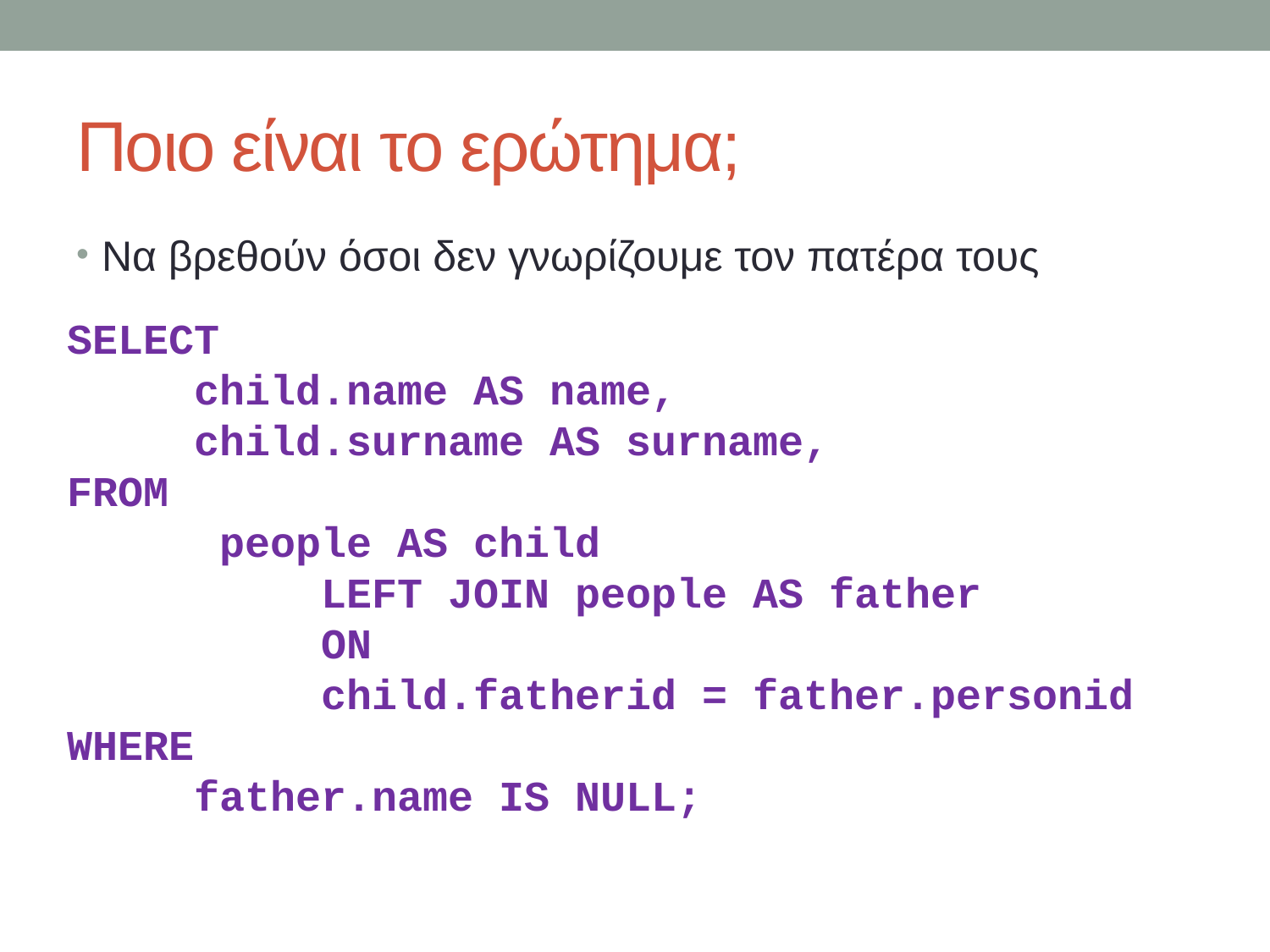

# Ποιο είναι το ερώτημα;
Να βρεθούν όσοι δεν γνωρίζουμε τον πατέρα τους
SELECT
	child.name AS name,
	child.surname AS surname,
FROM
	 people AS child
		LEFT JOIN people AS father
		ON
		child.fatherid = father.personid
WHERE
	father.name IS NULL;